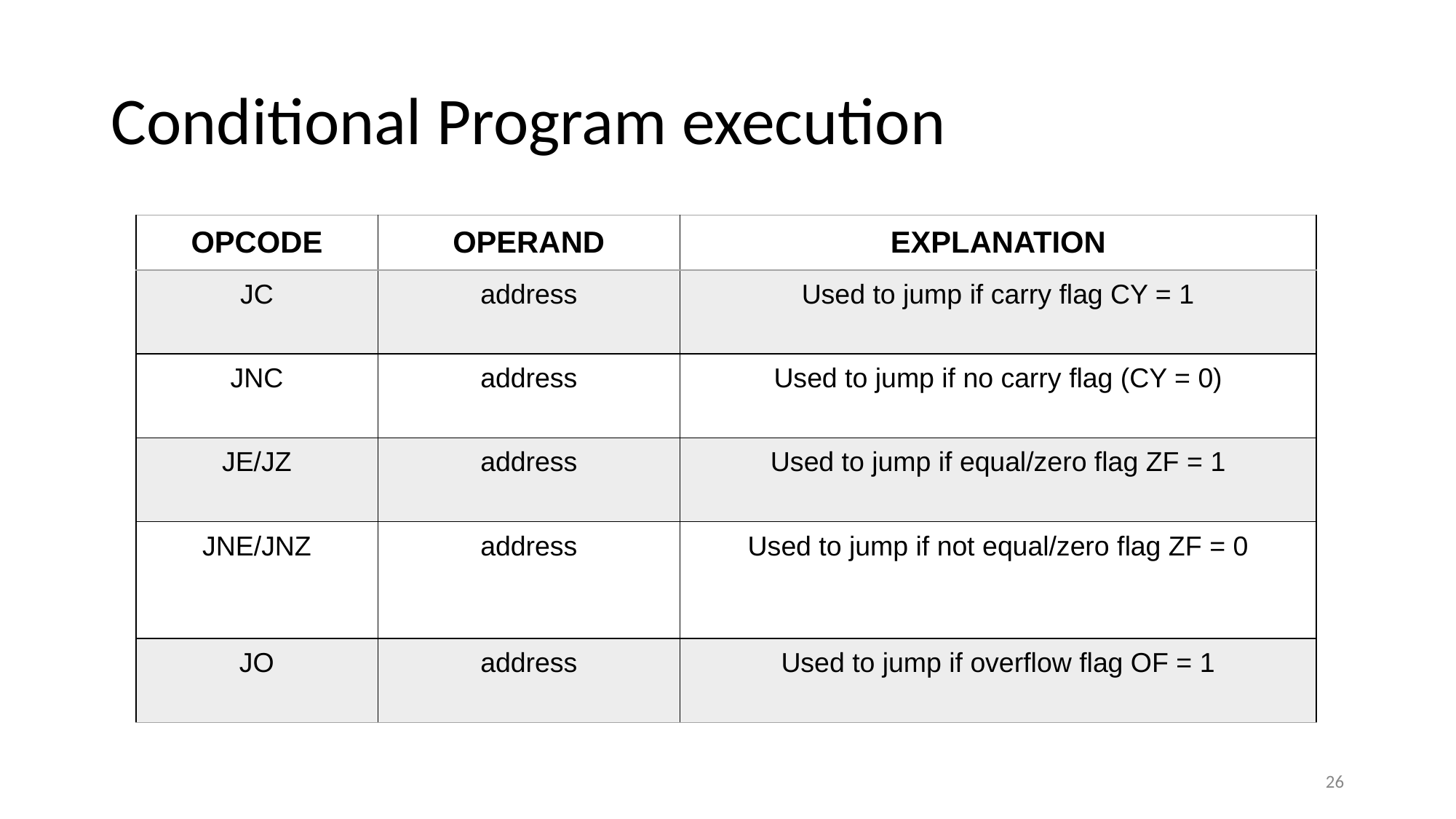

# Conditional Program execution
| OPCODE | OPERAND | EXPLANATION |
| --- | --- | --- |
| JC | address | Used to jump if carry flag CY = 1 |
| JNC | address | Used to jump if no carry flag (CY = 0) |
| JE/JZ | address | Used to jump if equal/zero flag ZF = 1 |
| JNE/JNZ | address | Used to jump if not equal/zero flag ZF = 0 |
| JO | address | Used to jump if overflow flag OF = 1 |
26